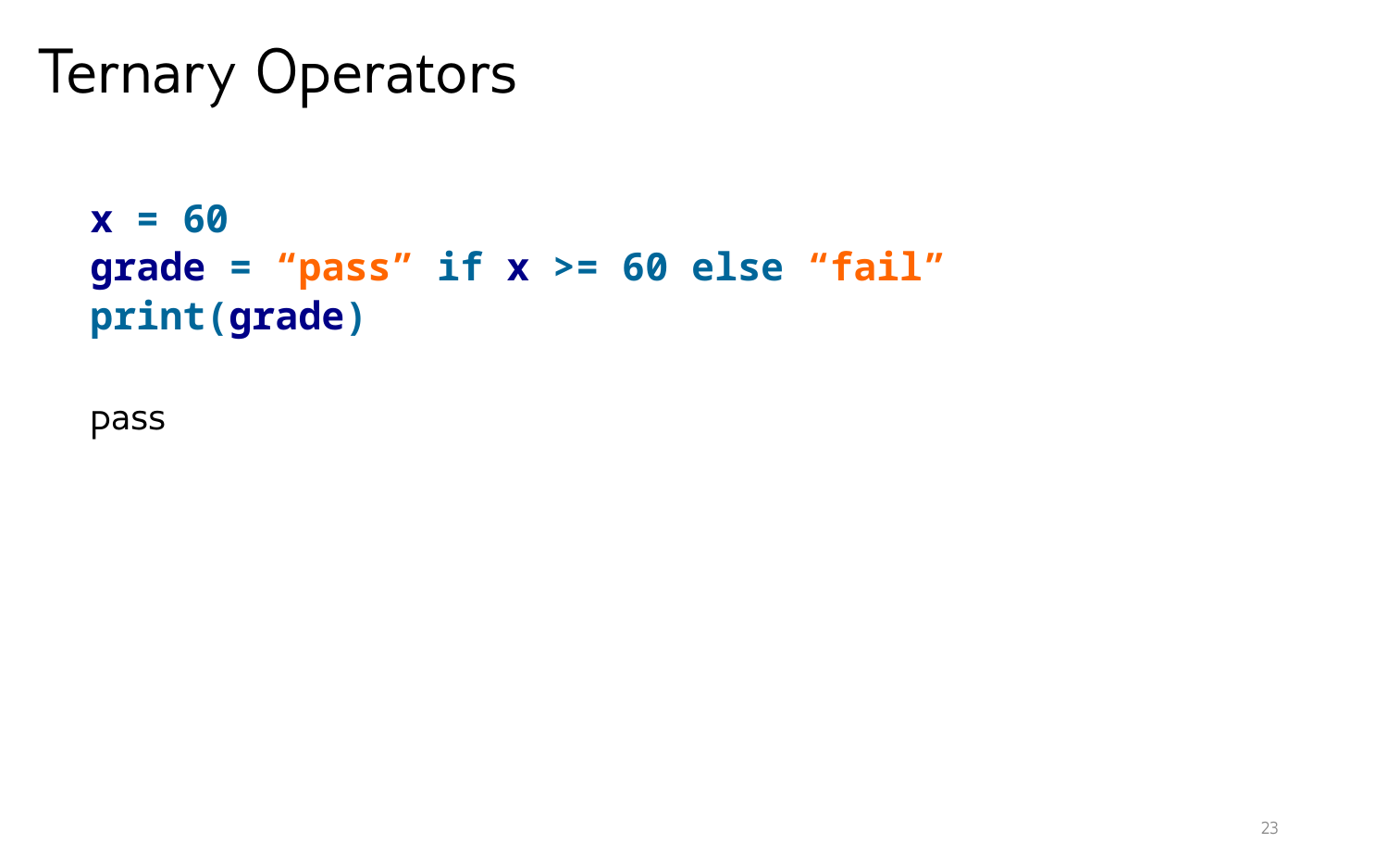

# Ternary Operators

x = 60
grade = “pass” if x >= 60 else “fail”
print(grade)

pass

23